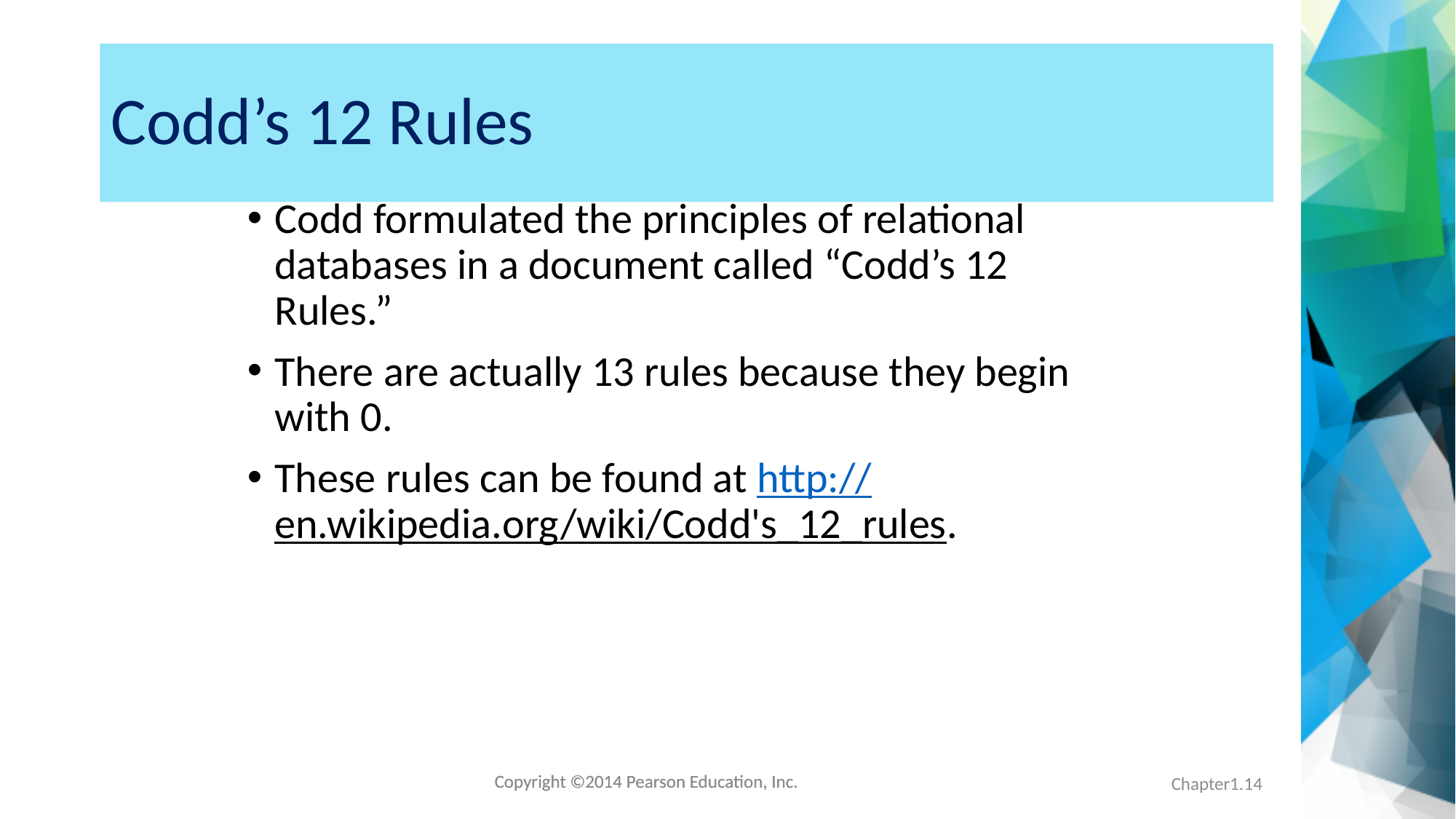

# Codd’s 12 Rules
Codd formulated the principles of relational databases in a document called “Codd’s 12 Rules.”
There are actually 13 rules because they begin with 0.
These rules can be found at http://en.wikipedia.org/wiki/Codd's_12_rules.
Chapter1.14